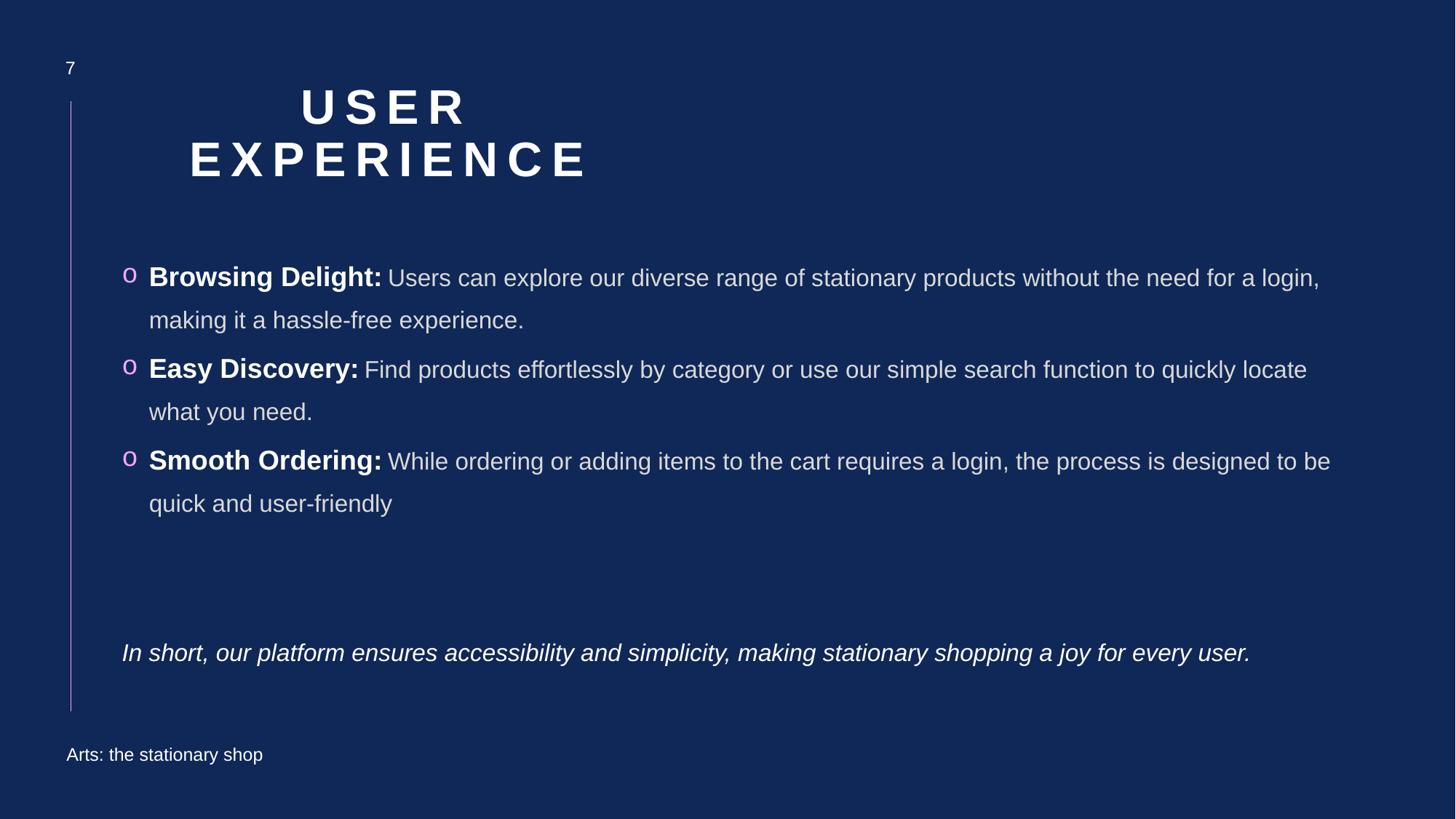

7
# User Experience
Browsing Delight: Users can explore our diverse range of stationary products without the need for a login, making it a hassle-free experience.
Easy Discovery: Find products effortlessly by category or use our simple search function to quickly locate what you need.
Smooth Ordering: While ordering or adding items to the cart requires a login, the process is designed to be quick and user-friendly
In short, our platform ensures accessibility and simplicity, making stationary shopping a joy for every user.
Arts: the stationary shop